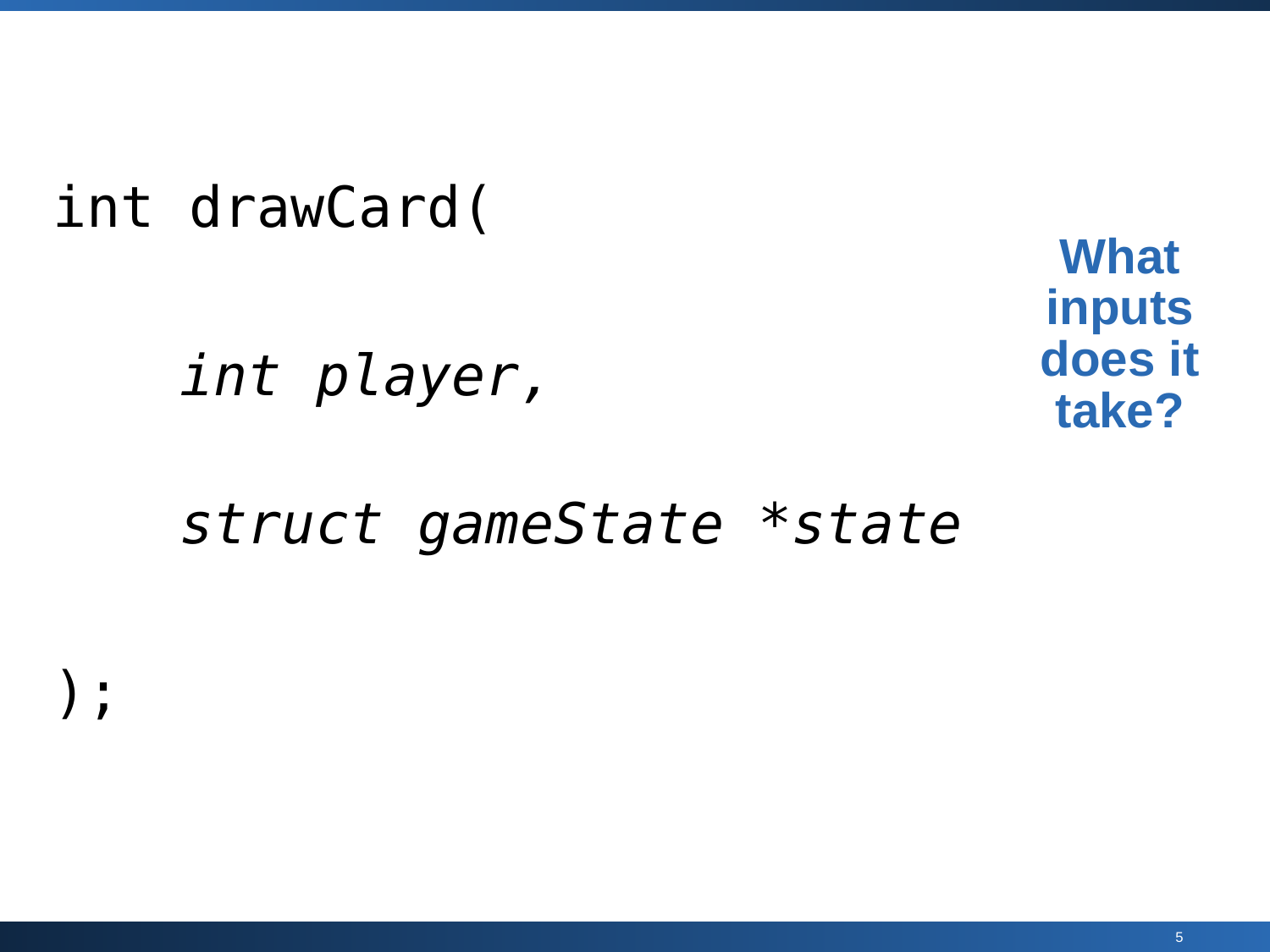

# What inputs does it take?
int drawCard(

	int player,

	struct gameState *state

);